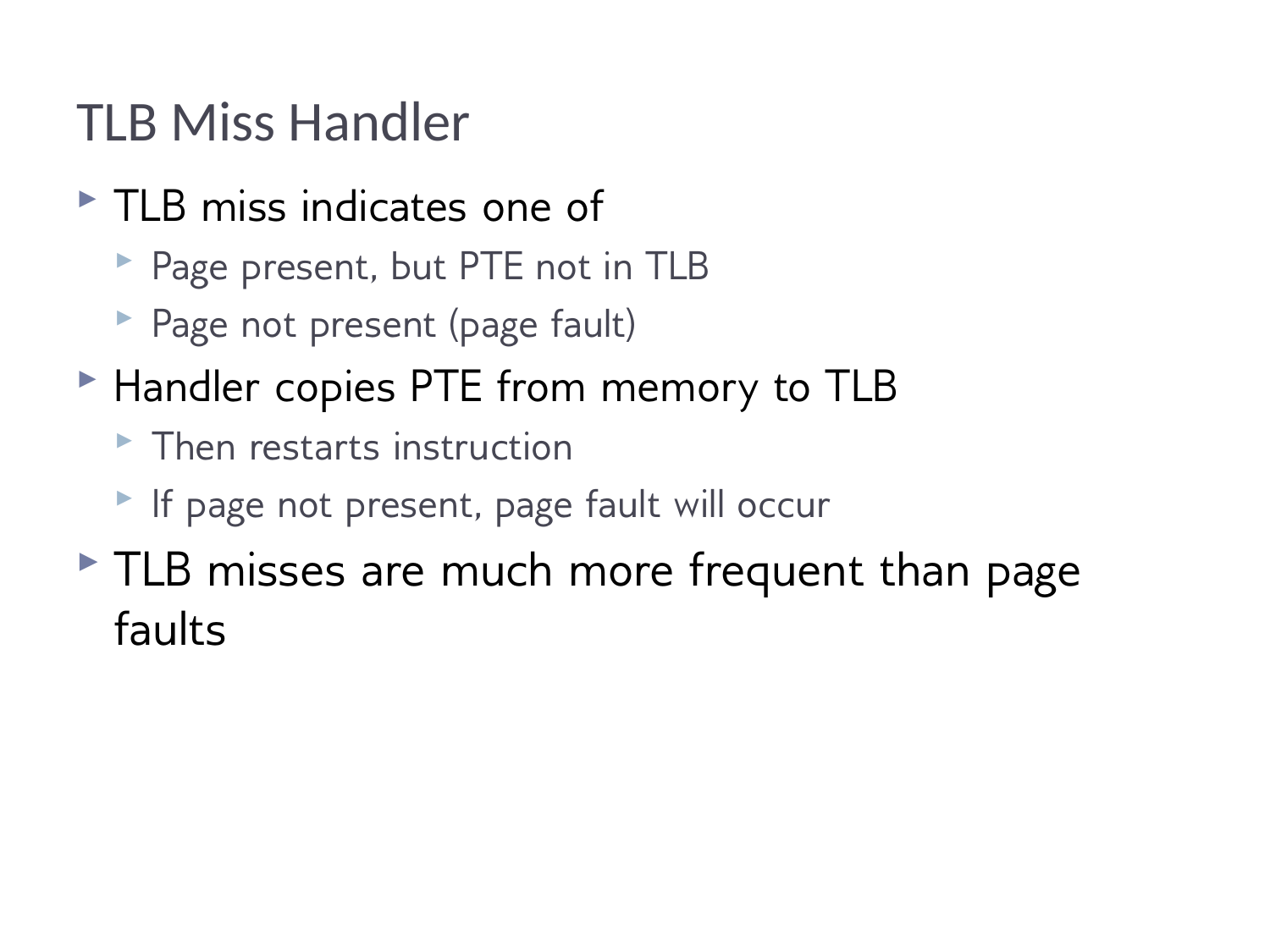

# TLB Miss Handler
TLB miss indicates one of
Page present, but PTE not in TLB
Page not present (page fault)
Handler copies PTE from memory to TLB
Then restarts instruction
If page not present, page fault will occur
TLB misses are much more frequent than page faults